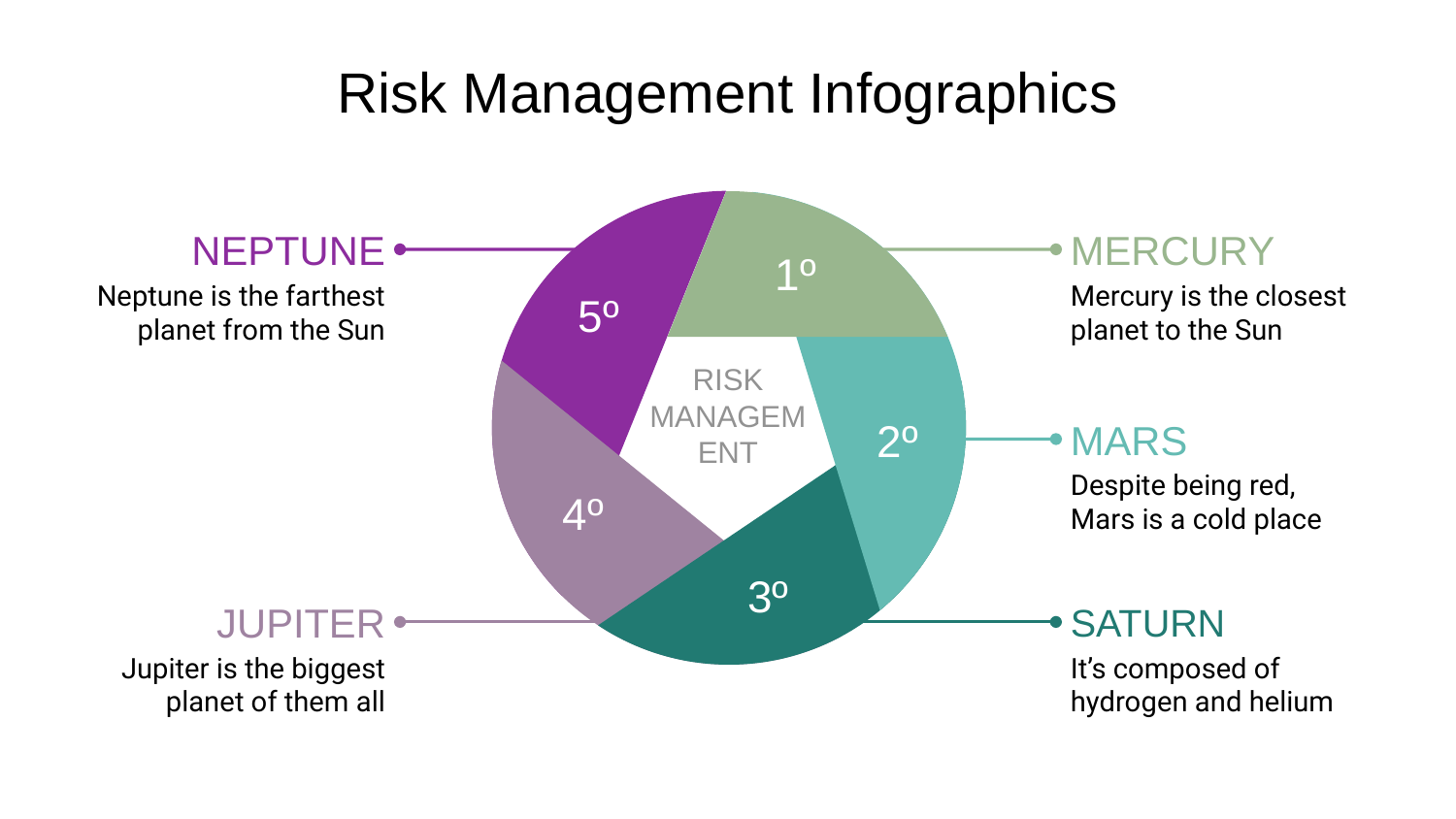

# Risk Management Infographics

NEPTUNE
Neptune is the farthest planet from the Sun
5º

MERCURY
1º
Mercury is the closest planet to the Sun

2º
MARS
Despite being red,
Mars is a cold place

4º
JUPITER
Jupiter is the biggest planet of them all

3º
SATURN
It’s composed of hydrogen and helium
RISK
MANAGEMENT